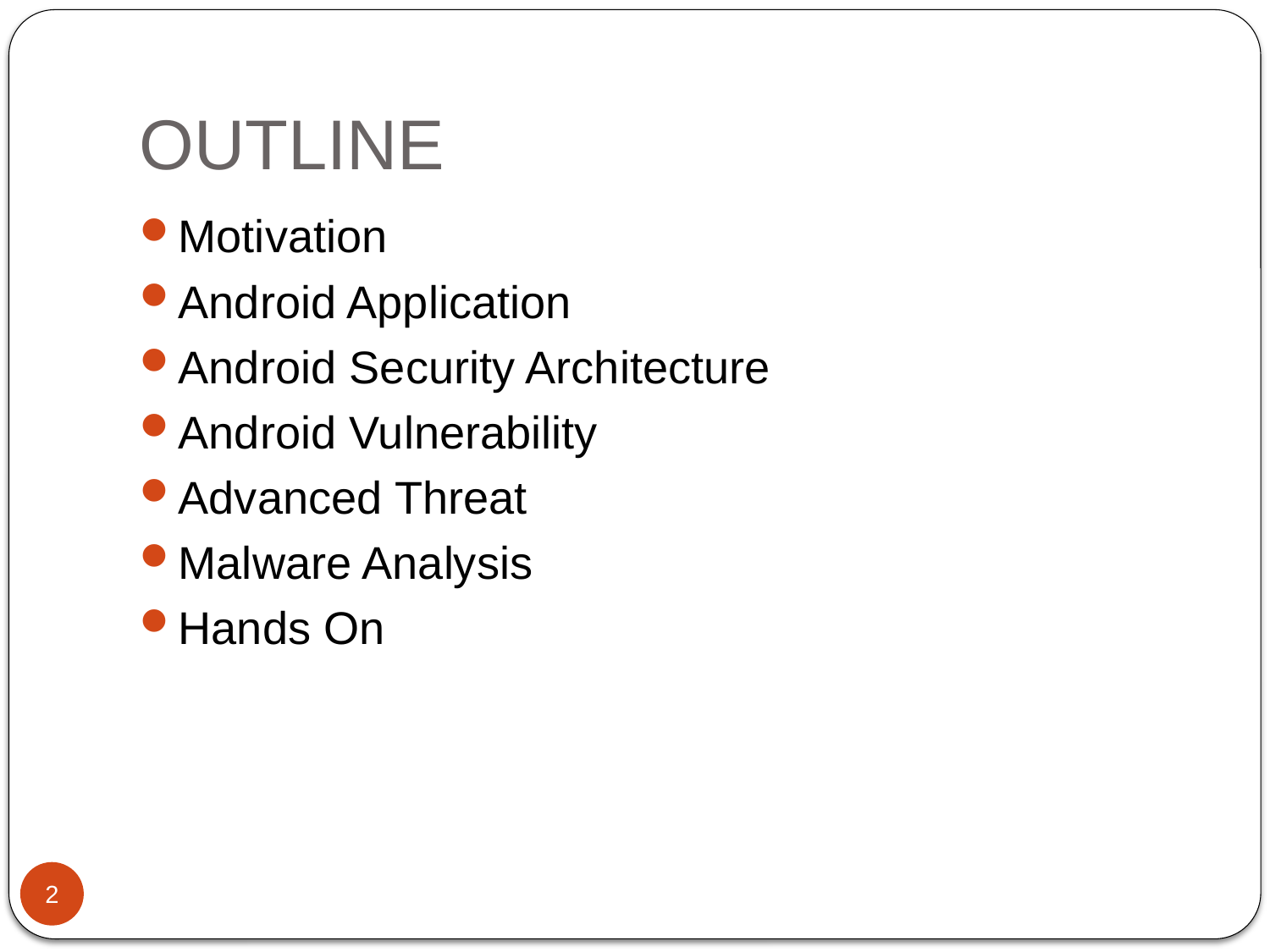

# Outline
Motivation
Android Application
Android Security Architecture
Android Vulnerability
Advanced Threat
Malware Analysis
Hands On

2